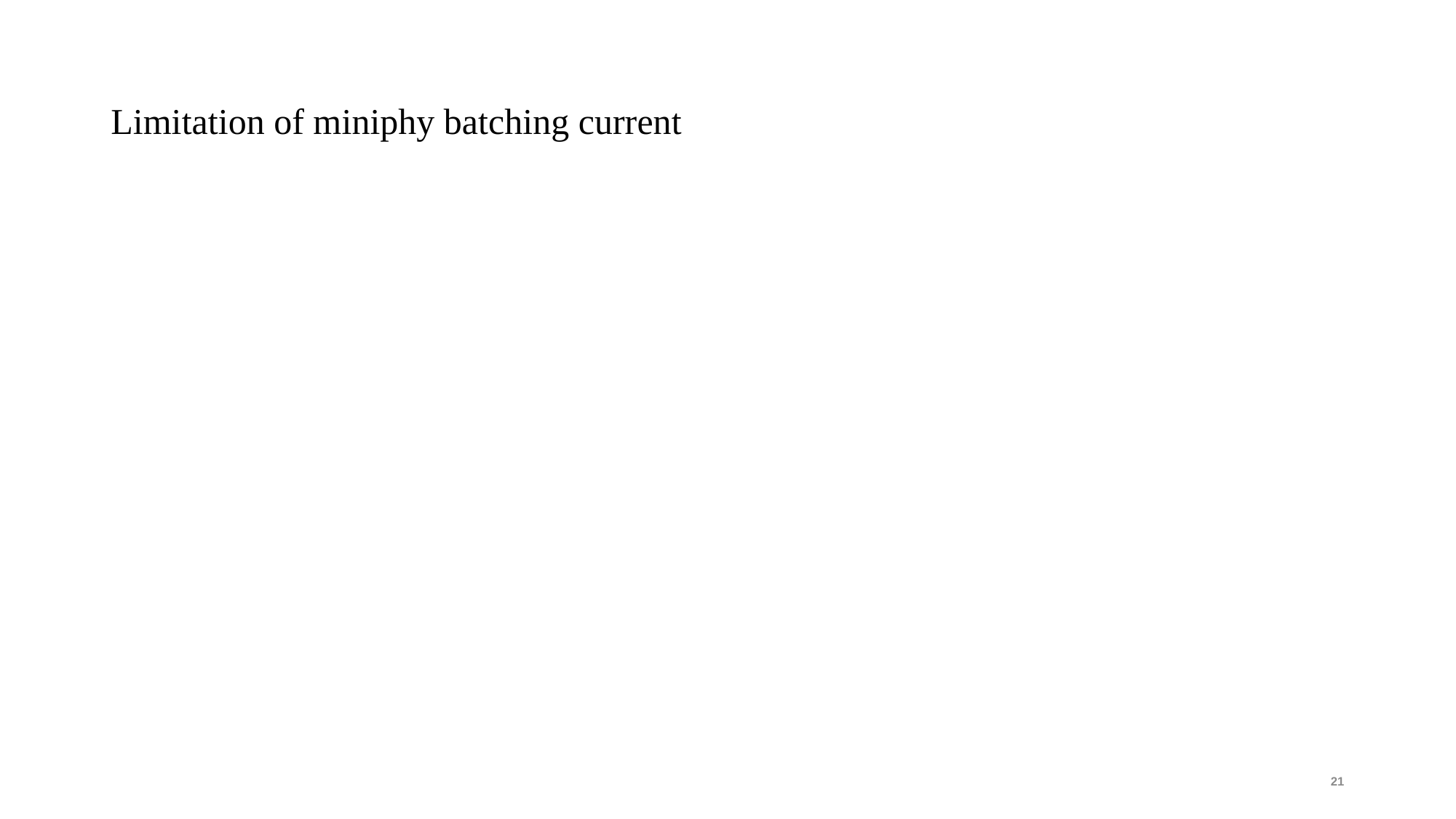

# Limitation of miniphy batching current

21